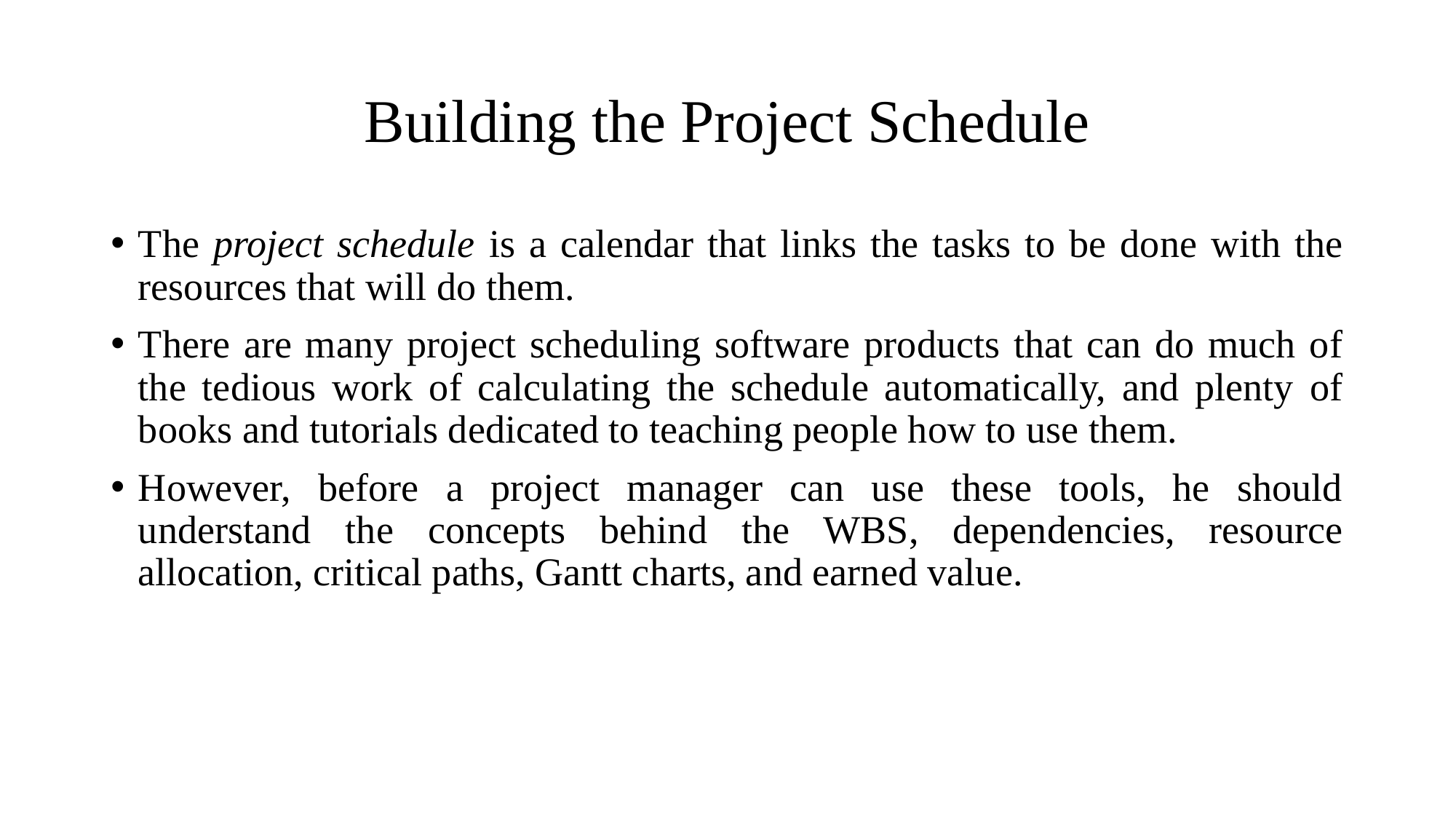

# Building the Project Schedule
The project schedule is a calendar that links the tasks to be done with the resources that will do them.
There are many project scheduling software products that can do much of the tedious work of calculating the schedule automatically, and plenty of books and tutorials dedicated to teaching people how to use them.
However, before a project manager can use these tools, he should understand the concepts behind the WBS, dependencies, resource allocation, critical paths, Gantt charts, and earned value.